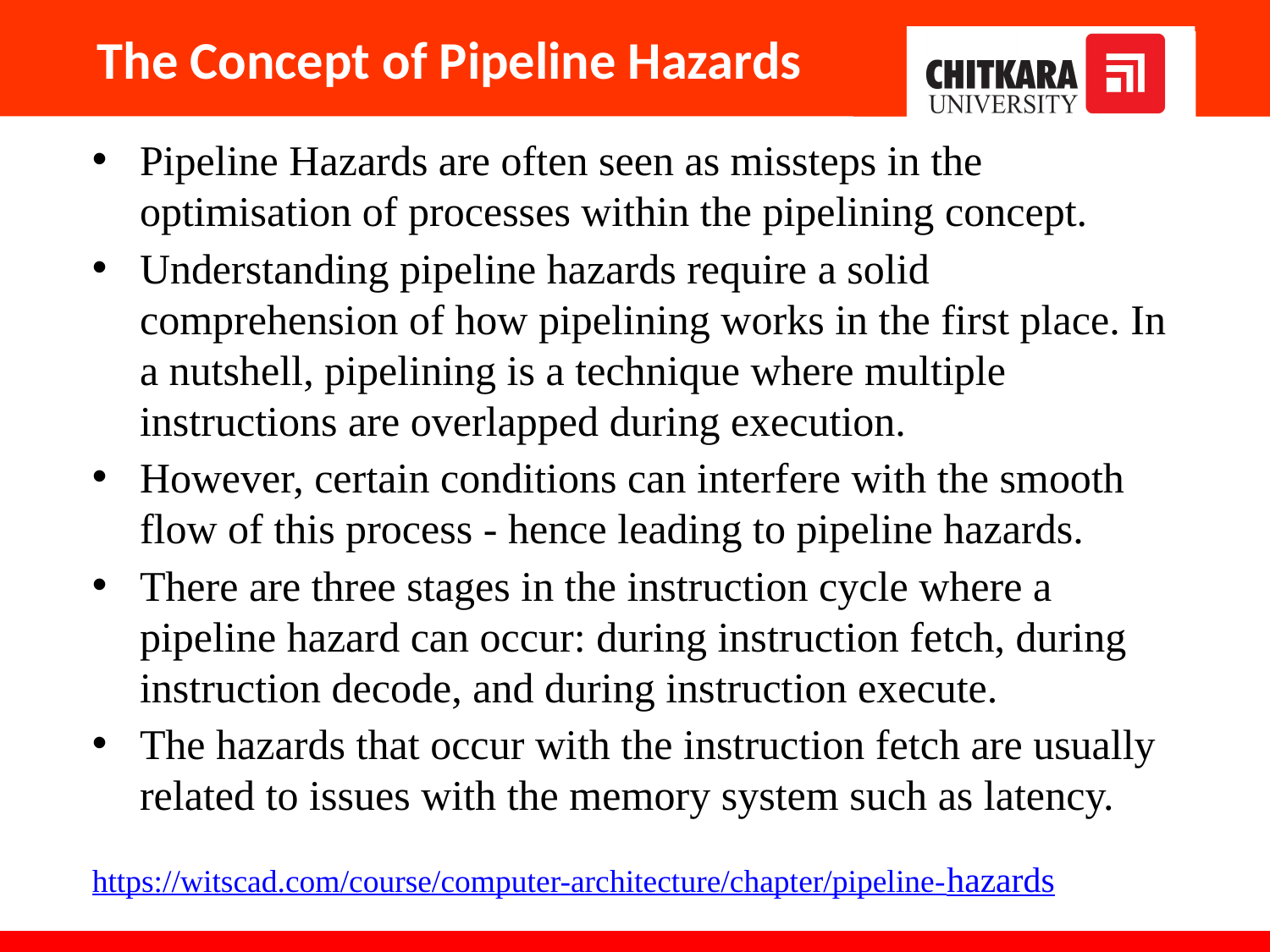

# The Concept of Pipeline Hazards
Pipeline Hazards are often seen as missteps in the optimisation of processes within the pipelining concept.
Understanding pipeline hazards require a solid comprehension of how pipelining works in the first place. In a nutshell, pipelining is a technique where multiple instructions are overlapped during execution.
However, certain conditions can interfere with the smooth flow of this process - hence leading to pipeline hazards.
There are three stages in the instruction cycle where a pipeline hazard can occur: during instruction fetch, during instruction decode, and during instruction execute.
The hazards that occur with the instruction fetch are usually related to issues with the memory system such as latency.
.
https://witscad.com/course/computer-architecture/chapter/pipeline-hazards
16